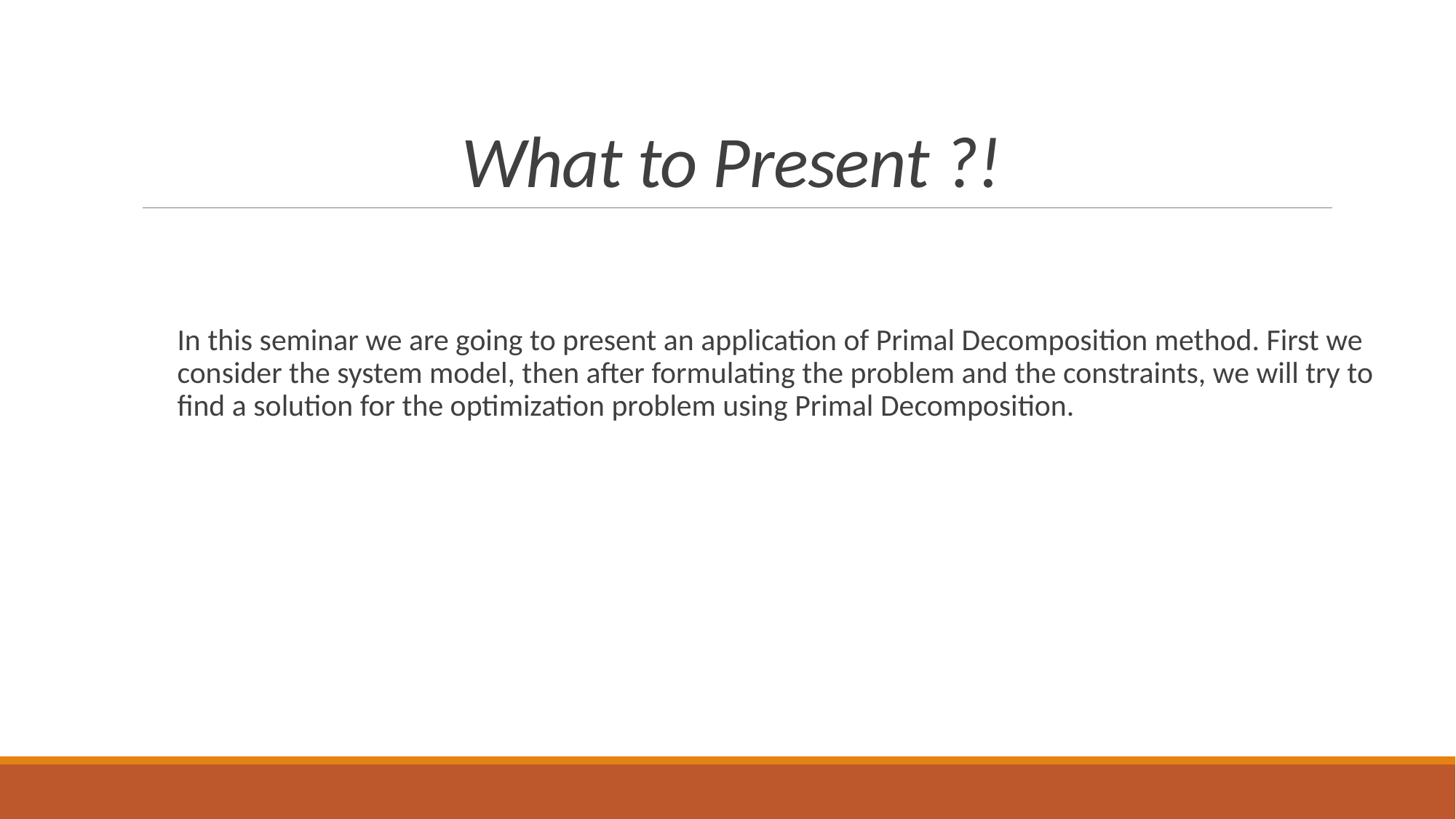

# What to Present ?!
In this seminar we are going to present an application of Primal Decomposition method. First we consider the system model, then after formulating the problem and the constraints, we will try to find a solution for the optimization problem using Primal Decomposition.